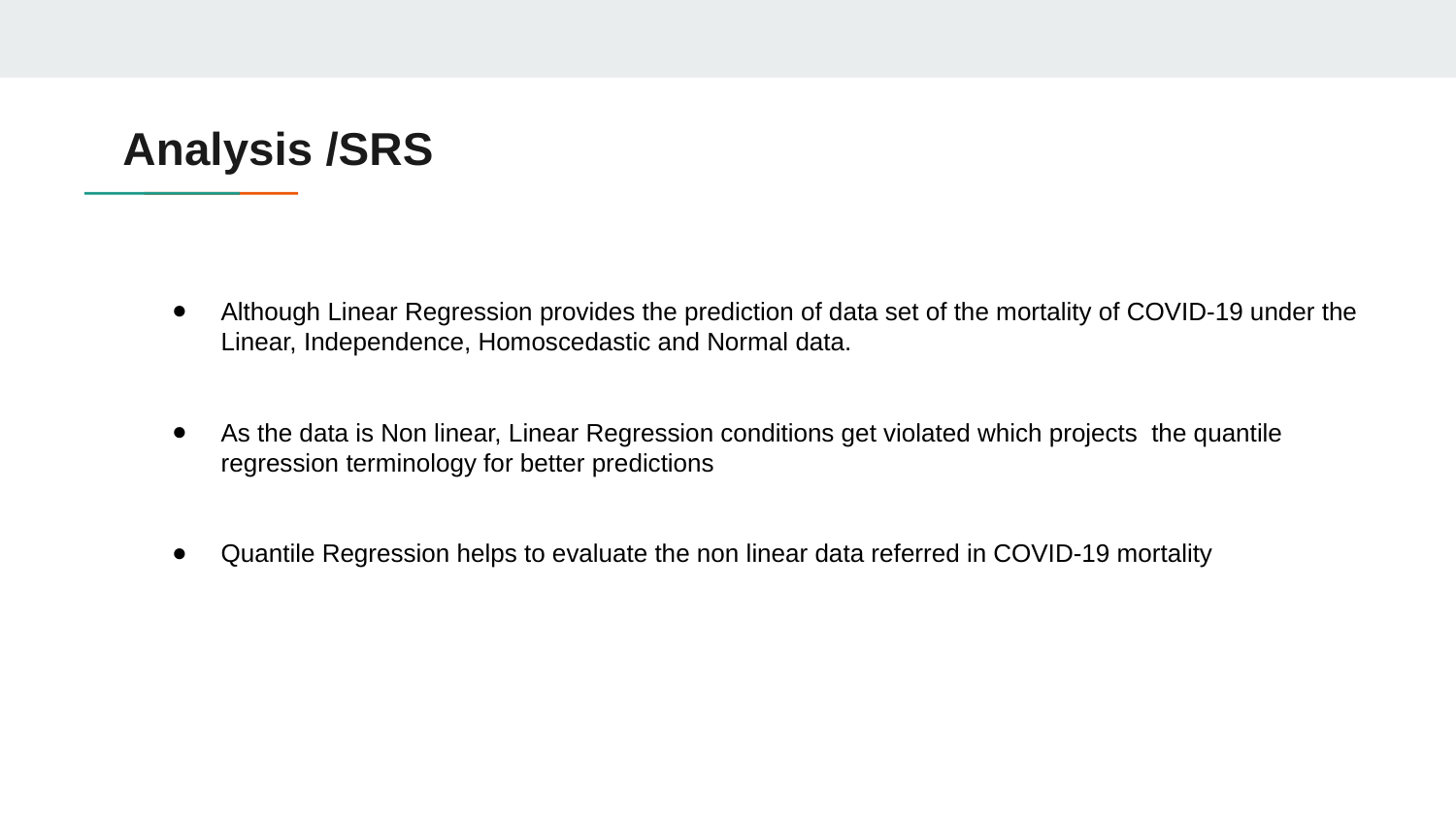

# Analysis /SRS
Although Linear Regression provides the prediction of data set of the mortality of COVID-19 under the Linear, Independence, Homoscedastic and Normal data.

As the data is Non linear, Linear Regression conditions get violated which projects  the quantile regression terminology for better predictions

Quantile Regression helps to evaluate the non linear data referred in COVID-19 mortality